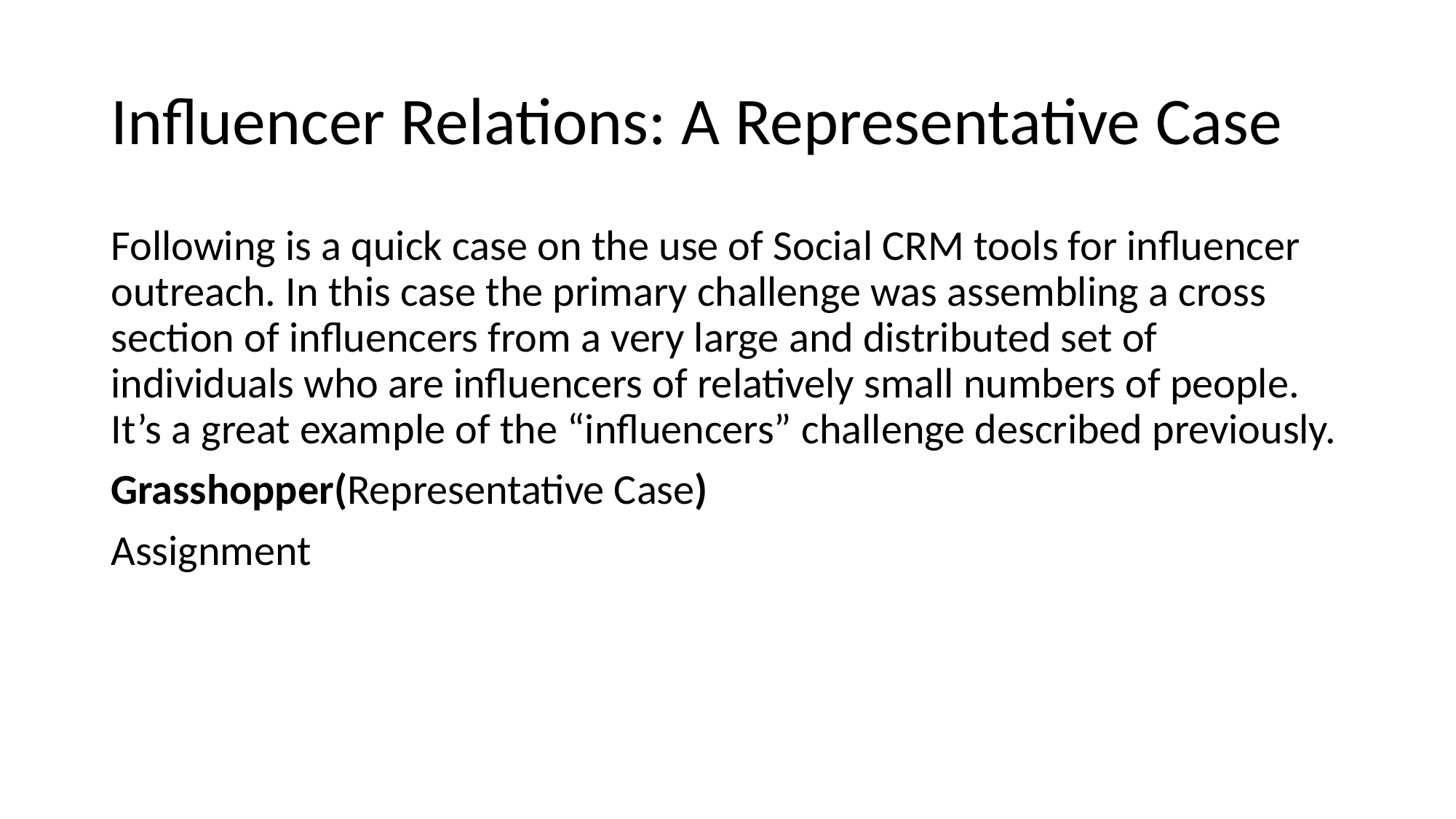

# Influencer Relations: A Representative Case
Following is a quick case on the use of Social CRM tools for influencer outreach. In this case the primary challenge was assembling a cross section of influencers from a very large and distributed set of individuals who are influencers of relatively small numbers of people. It’s a great example of the “influencers” challenge described previously.
Grasshopper(Representative Case)
Assignment